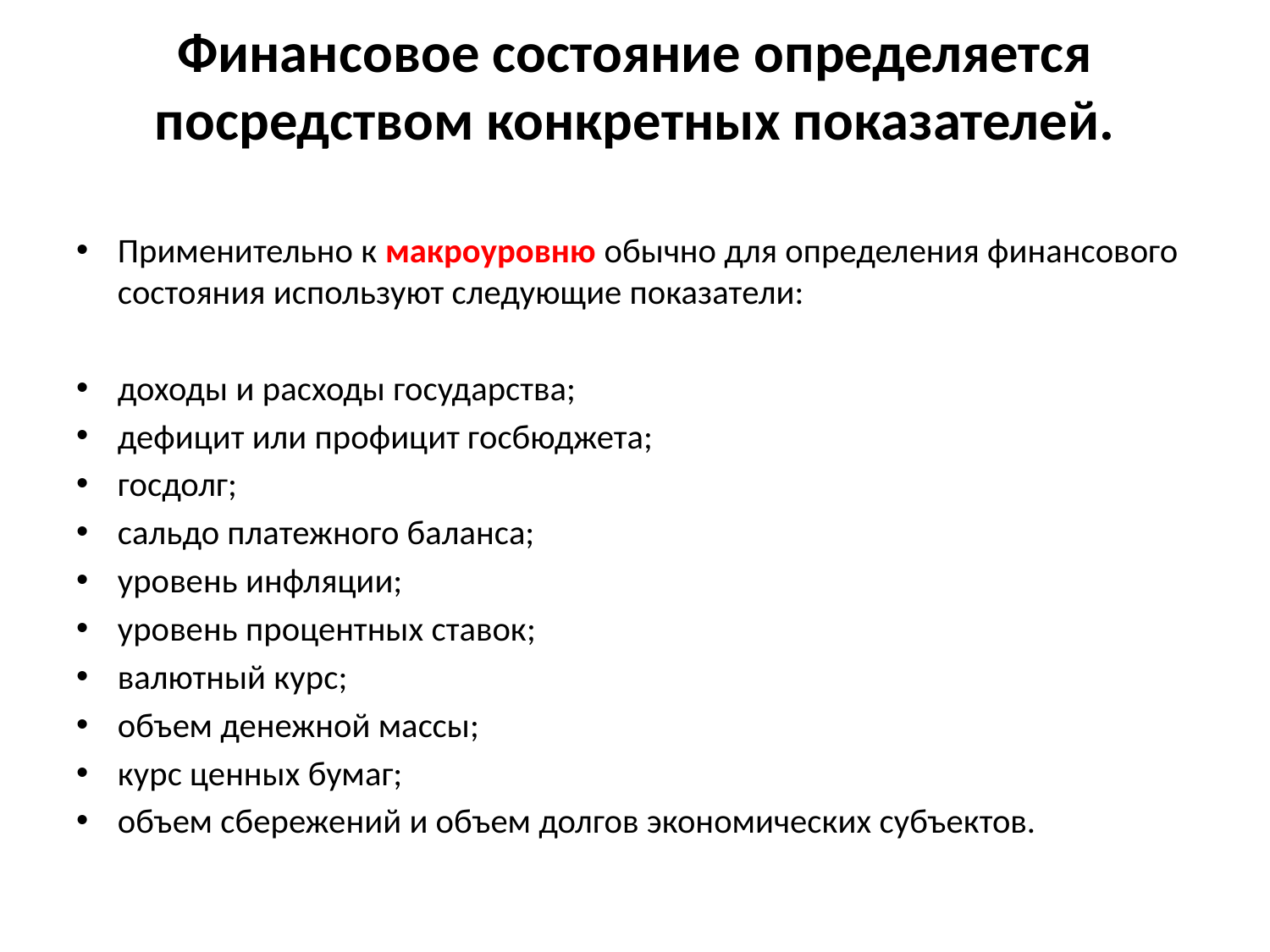

# Финансовое состояние определяется посредством конкретных показателей.
Применительно к макроуровню обычно для определения финансового состояния используют следующие показатели:

доходы и расходы государства;
дефицит или профицит госбюджета;
госдолг;
сальдо платежного баланса;
уровень инфляции;
уровень процентных ставок;
валютный курс;
объем денежной массы;
курс ценных бумаг;
объем сбережений и объем долгов экономических субъектов.